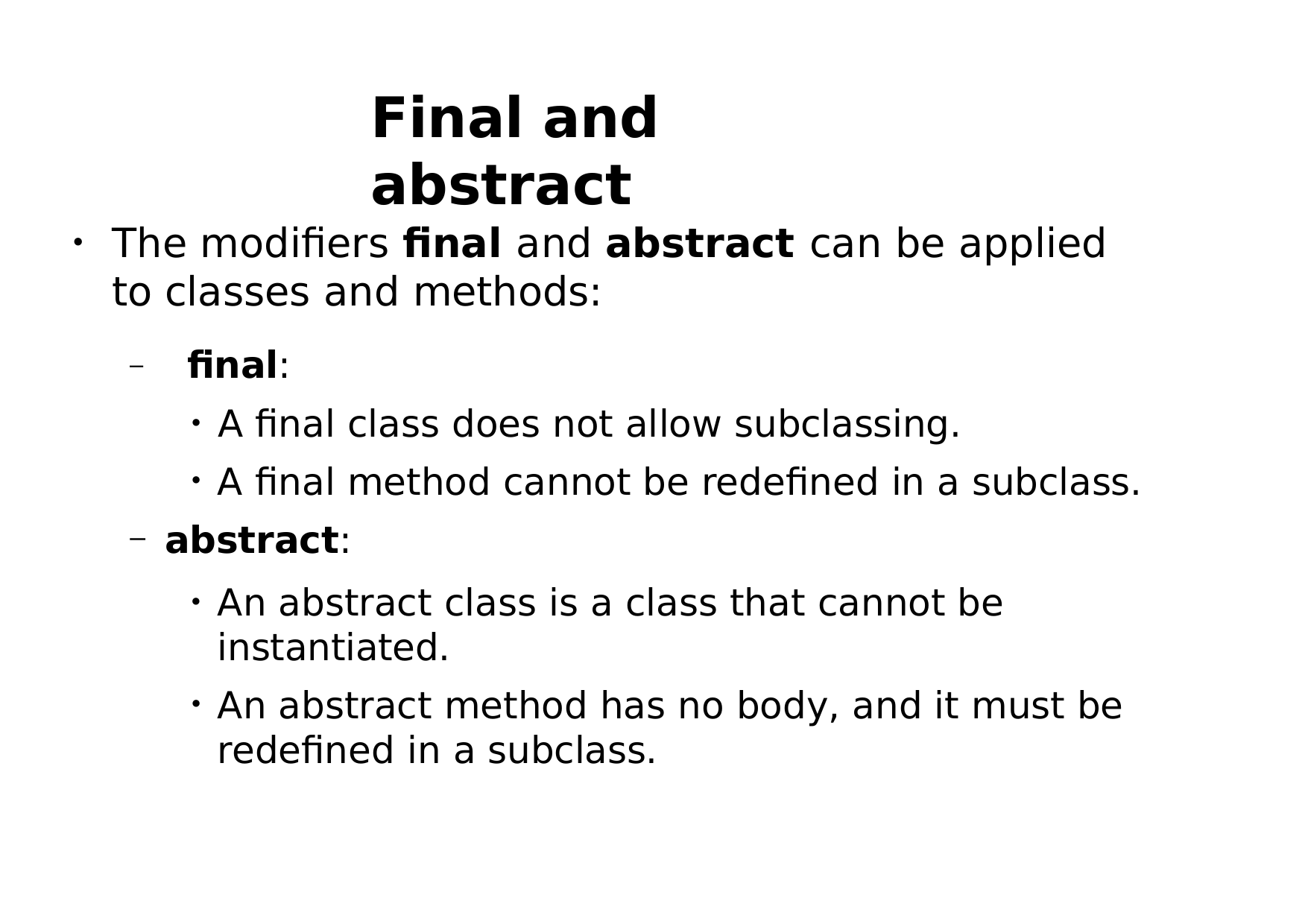

# Final	and	abstract
The modifiers final and abstract can be applied to classes and methods:
–	final:
●
A final class does not allow subclassing.
A final method cannot be redefined in a subclass.
●
abstract:
–
An abstract class is a class that cannot be instantiated.
An abstract method has no body, and it must be redefined in a subclass.
●
First Latin American Workshop on Distributed Laboratory Instrumentation Systems
Carlos Kavka
109